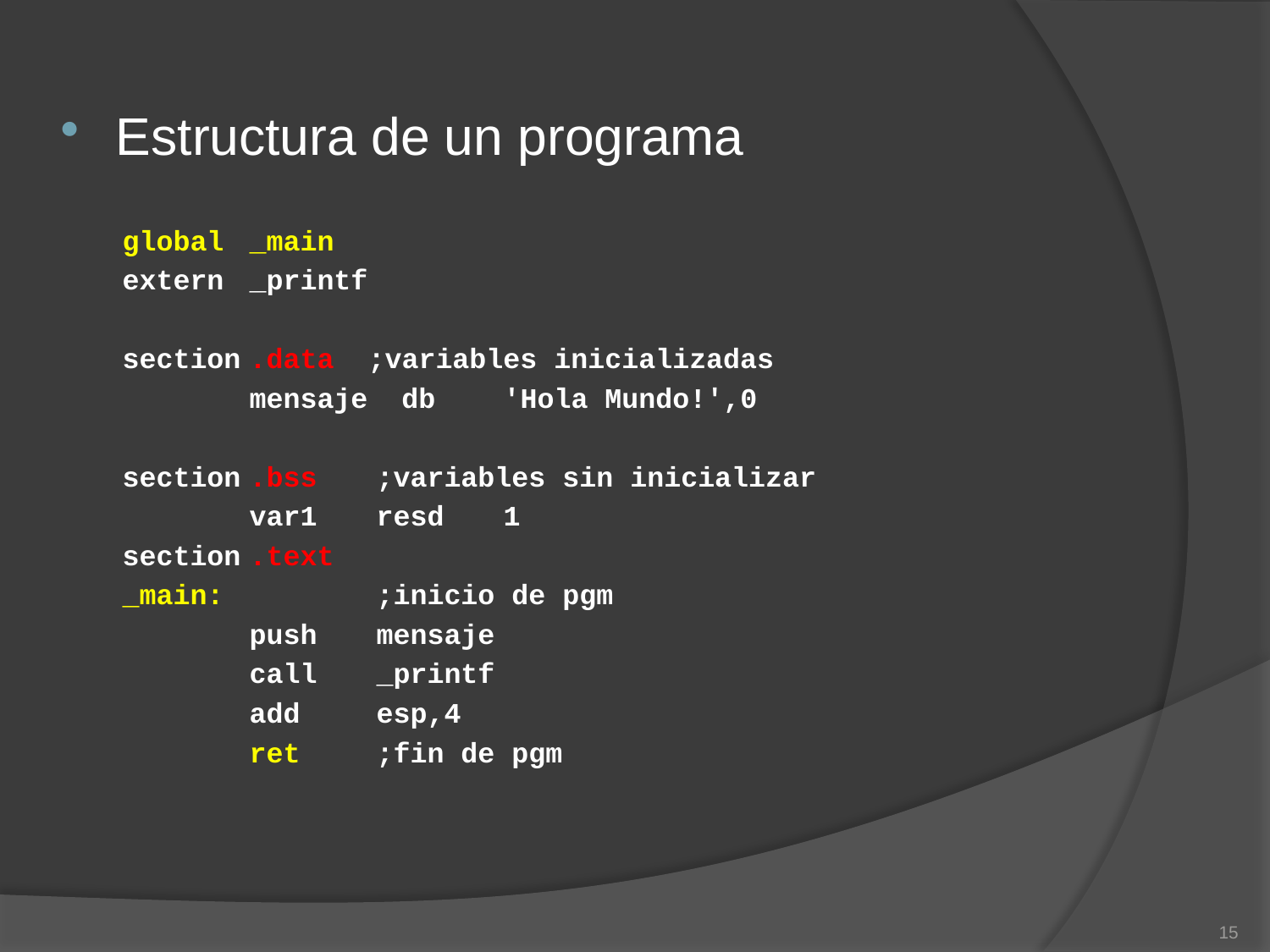

Estructura de un programa

global	_main
extern	_printf

section	.data  ;variables inicializadas
  	mensaje  db	'Hola Mundo!',0

section	.bss	;variables sin inicializar
	var1	resd	1
section	.text
_main: 		;inicio de pgm
	push	mensaje
	call	_printf
	add	esp,4
	ret	;fin de pgm
15